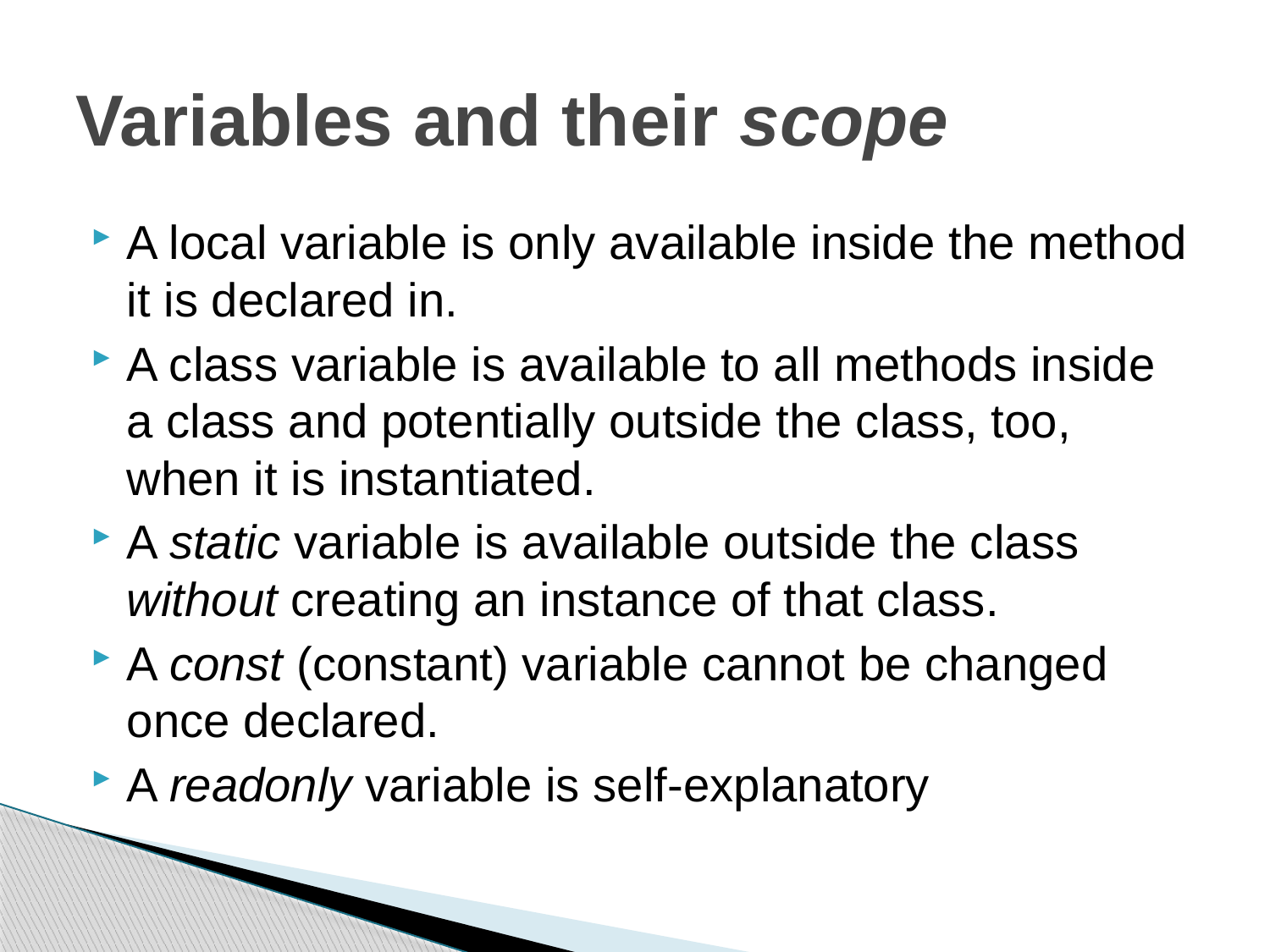

# Variables and their scope
A local variable is only available inside the method it is declared in.
A class variable is available to all methods inside a class and potentially outside the class, too, when it is instantiated.
A static variable is available outside the class without creating an instance of that class.
A const (constant) variable cannot be changed once declared.
A readonly variable is self-explanatory